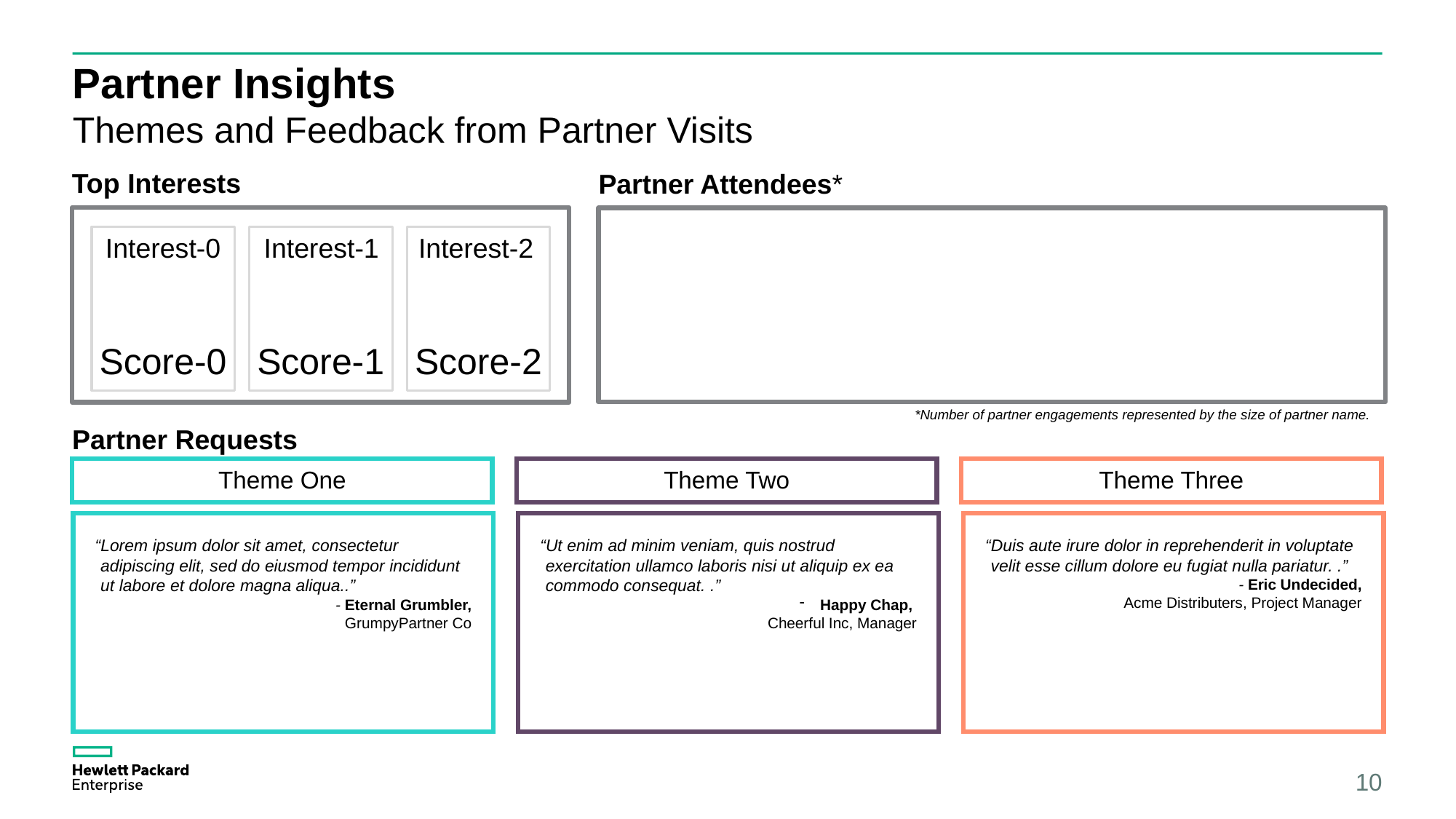

# Partner Insights
Themes and Feedback from Partner Visits
Top Interests
Partner Attendees*

Interest-0
Interest-1
Interest-2
Score-0
Score-1
Score-2
*Number of partner engagements represented by the size of partner name.
Partner Requests
Theme One
Theme Two
Theme Three
“Lorem ipsum dolor sit amet, consectetur adipiscing elit, sed do eiusmod tempor incididunt ut labore et dolore magna aliqua..”
- Eternal Grumbler,
GrumpyPartner Co

“Ut enim ad minim veniam, quis nostrud exercitation ullamco laboris nisi ut aliquip ex ea commodo consequat. .”
Happy Chap,
Cheerful Inc, Manager

“Duis aute irure dolor in reprehenderit in voluptate velit esse cillum dolore eu fugiat nulla pariatur. .”
- Eric Undecided,
Acme Distributers, Project Manager
10